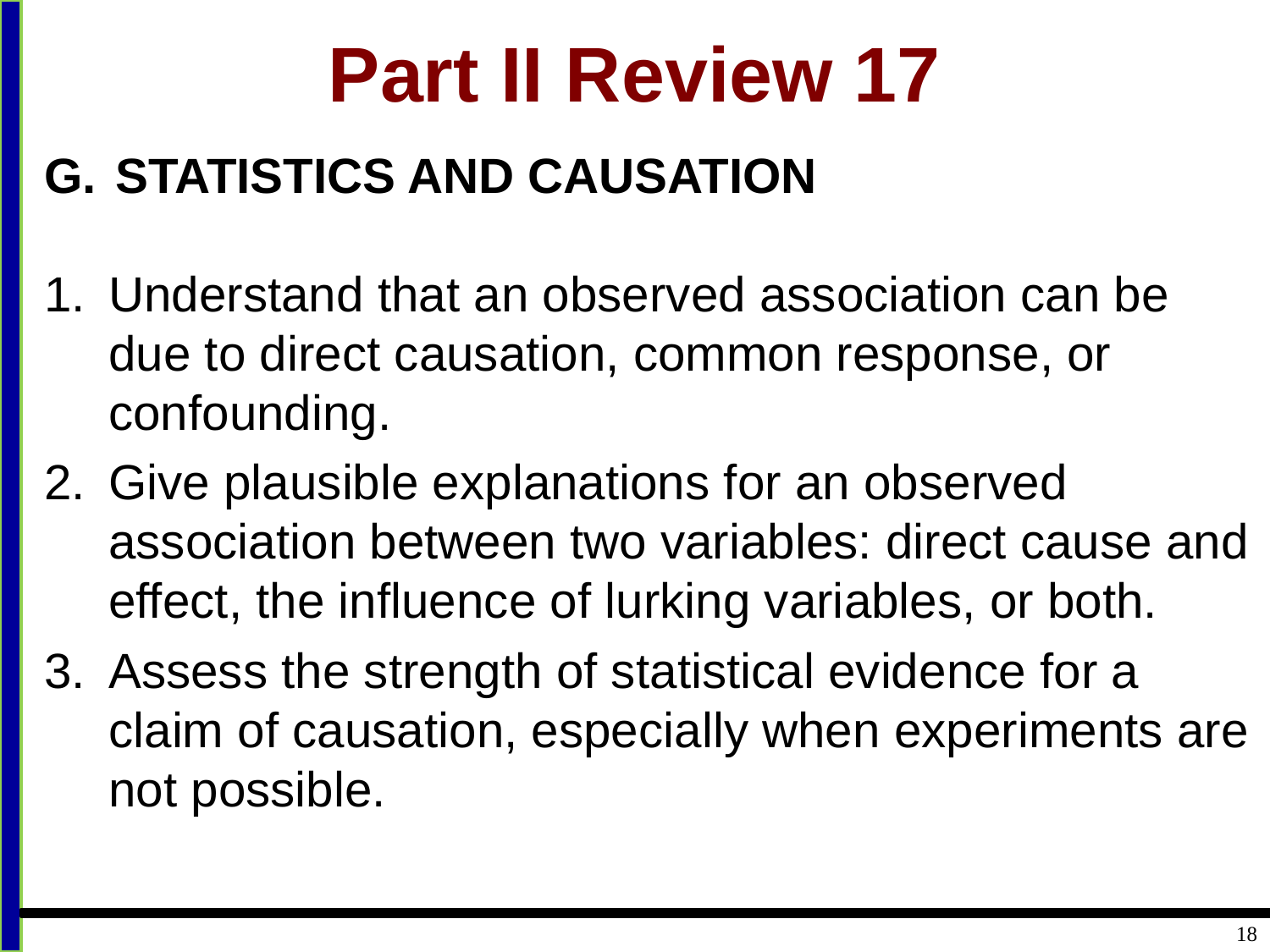

# Part II Review 17
STATISTICS AND CAUSATION

1. 	Understand that an observed association can be due to direct causation, common response, or confounding.
2. 	Give plausible explanations for an observed association between two variables: direct cause and effect, the influence of lurking variables, or both.
3. 	Assess the strength of statistical evidence for a claim of causation, especially when experiments are not possible.